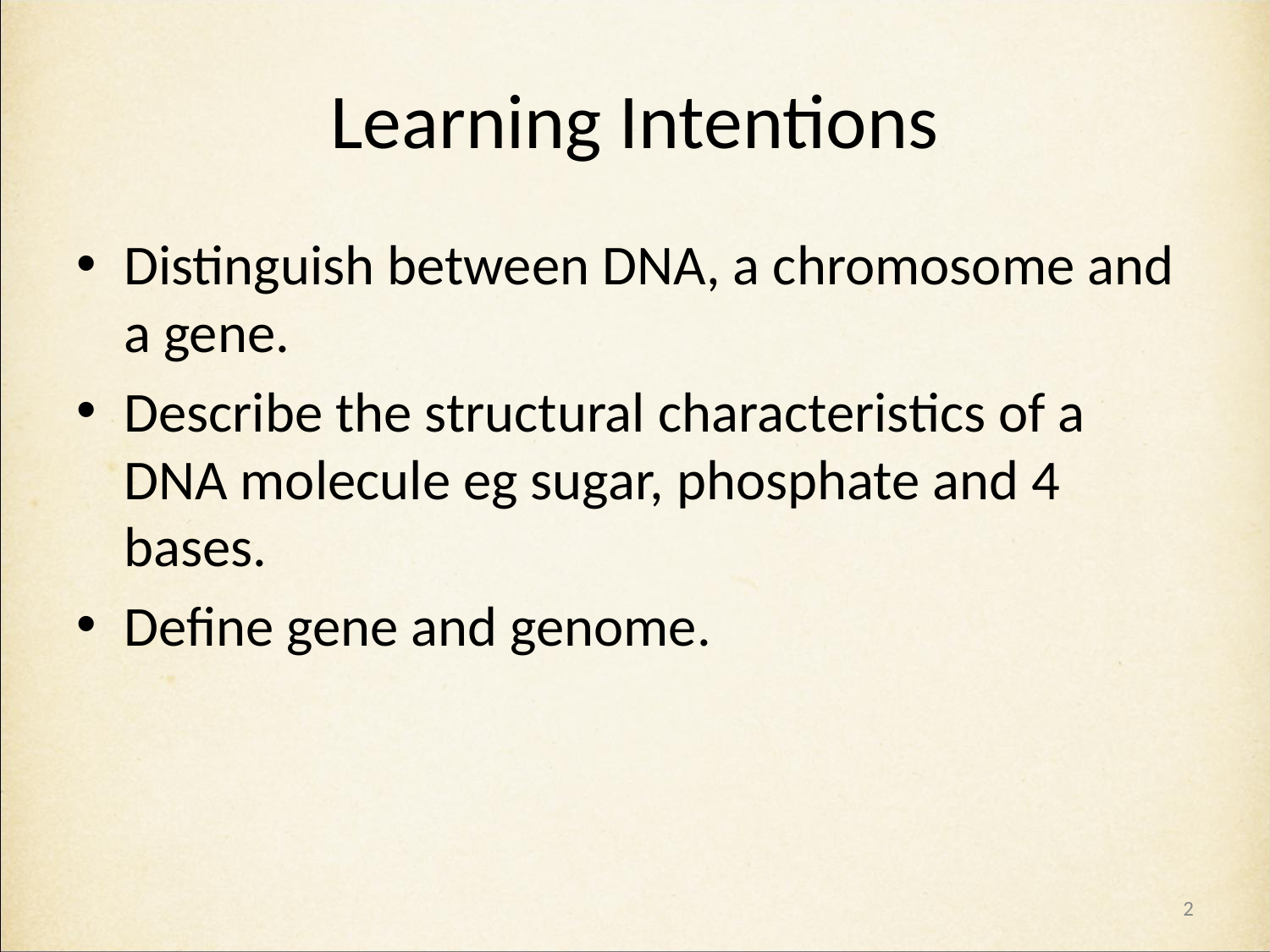

# Learning Intentions
Distinguish between DNA, a chromosome and a gene.
Describe the structural characteristics of a DNA molecule eg sugar, phosphate and 4 bases.
Define gene and genome.
2